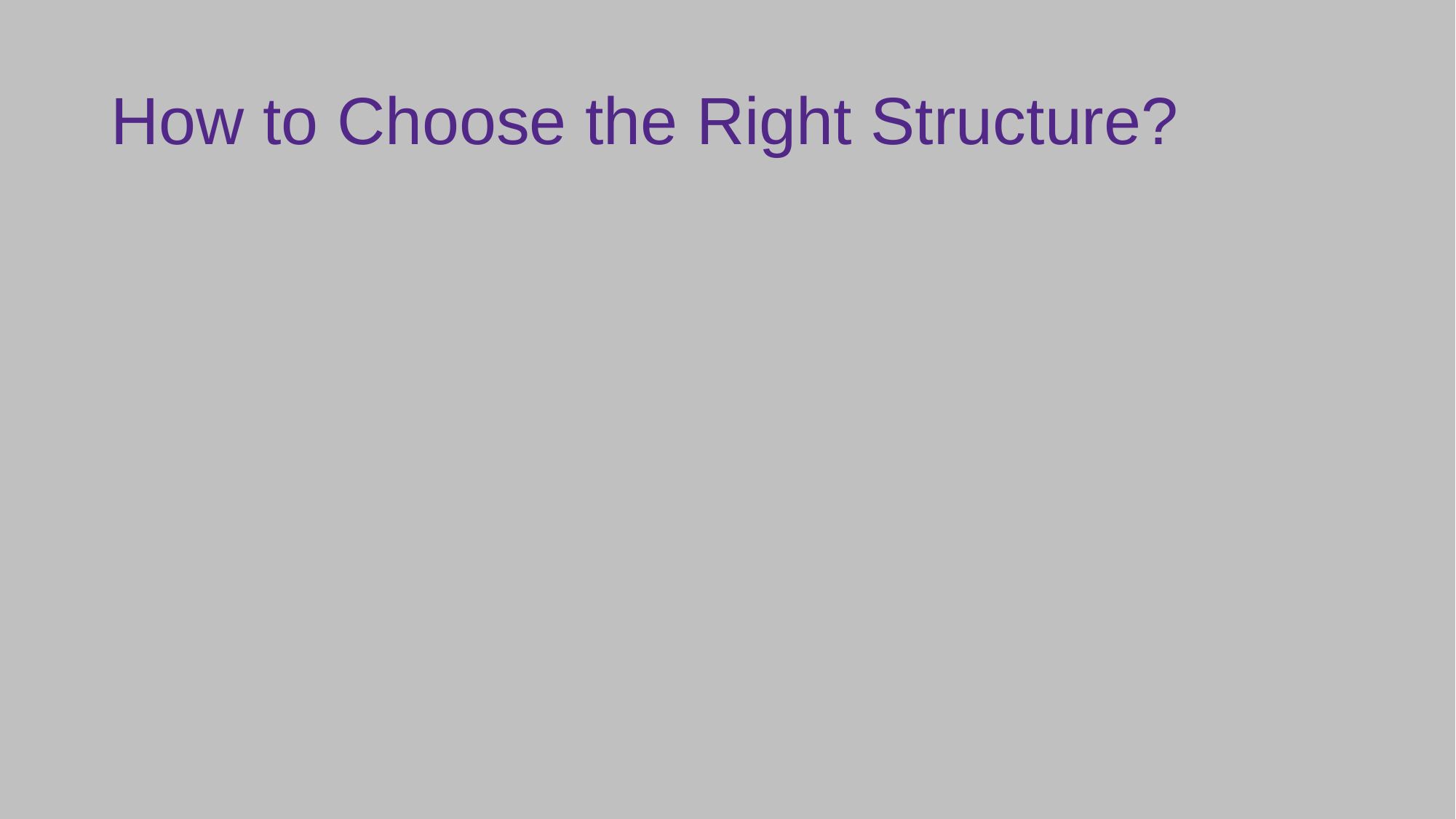

# How to Choose the Right Structure?